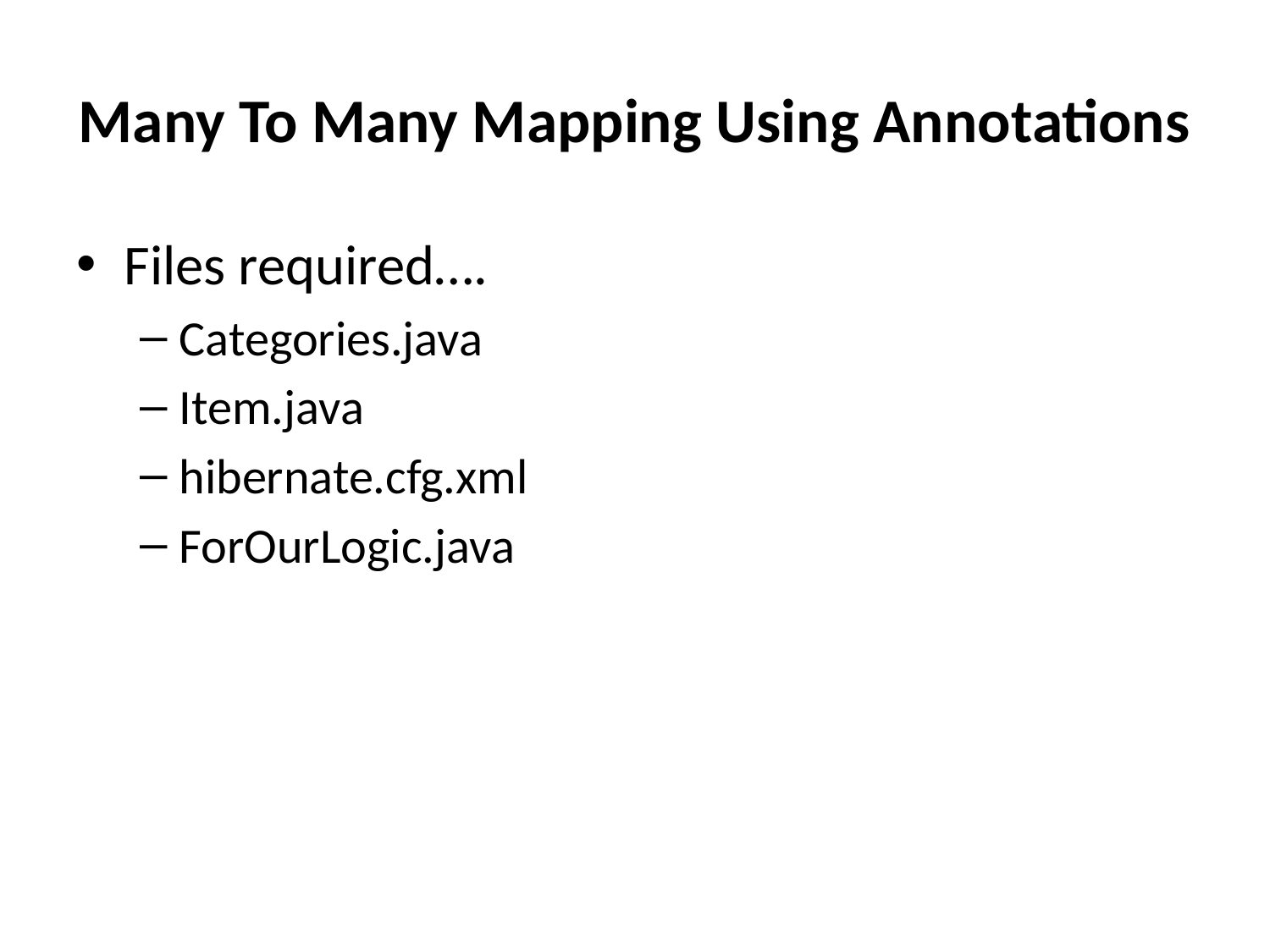

# Many To Many Mapping Using Annotations
Files required….
Categories.java
Item.java
hibernate.cfg.xml
ForOurLogic.java